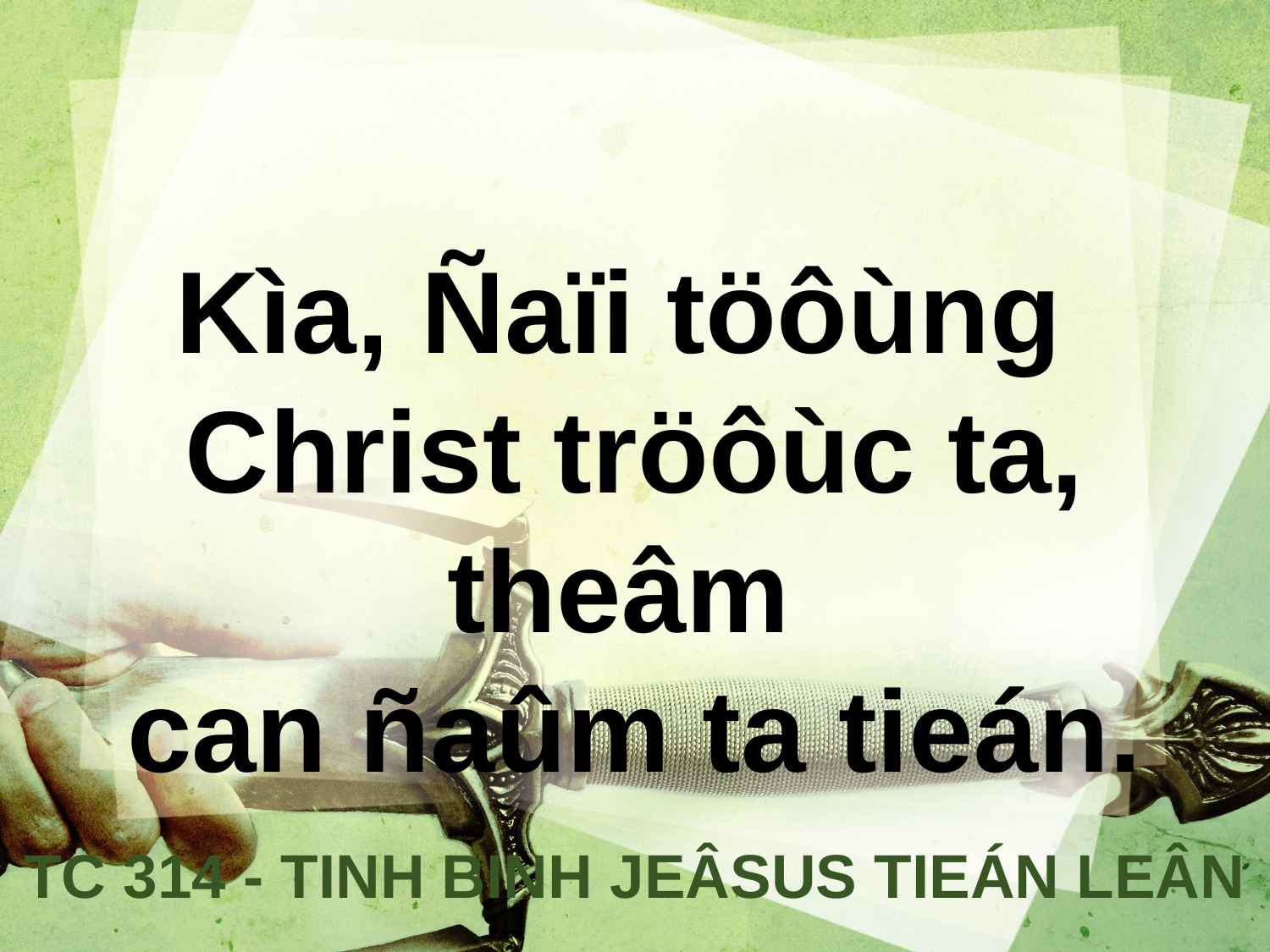

Kìa, Ñaïi töôùng
Christ tröôùc ta, theâm
can ñaûm ta tieán.
TC 314 - TINH BINH JEÂSUS TIEÁN LEÂN